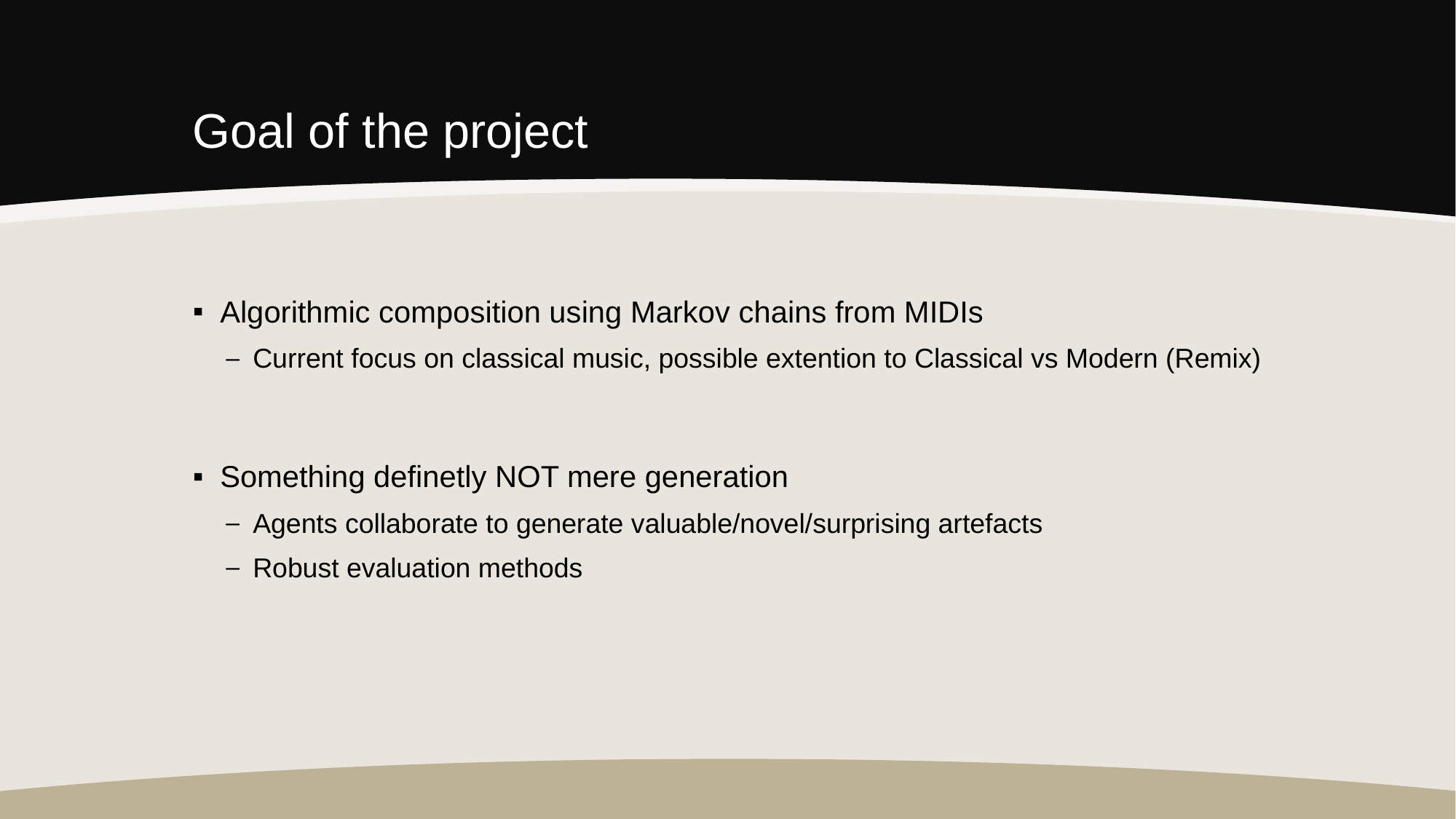

# Goal of the project

Algorithmic composition using Markov chains from MIDIs
Current focus on classical music, possible extention to Classical vs Modern (Remix)

Something definetly NOT mere generation
Agents collaborate to generate valuable/novel/surprising artefacts
Robust evaluation methods